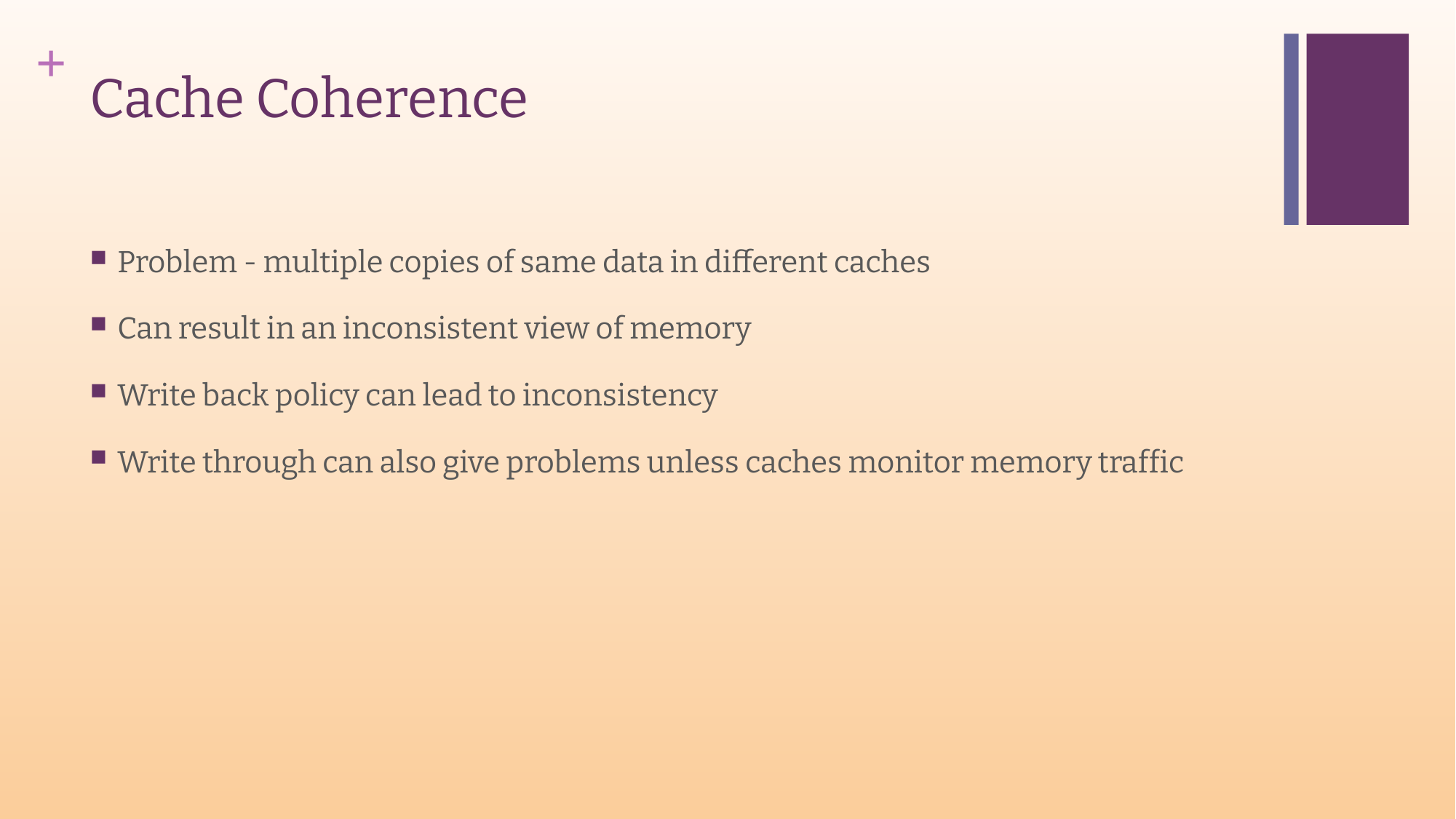

# Cache Coherence
Problem - multiple copies of same data in different caches
Can result in an inconsistent view of memory
Write back policy can lead to inconsistency
Write through can also give problems unless caches monitor memory traffic